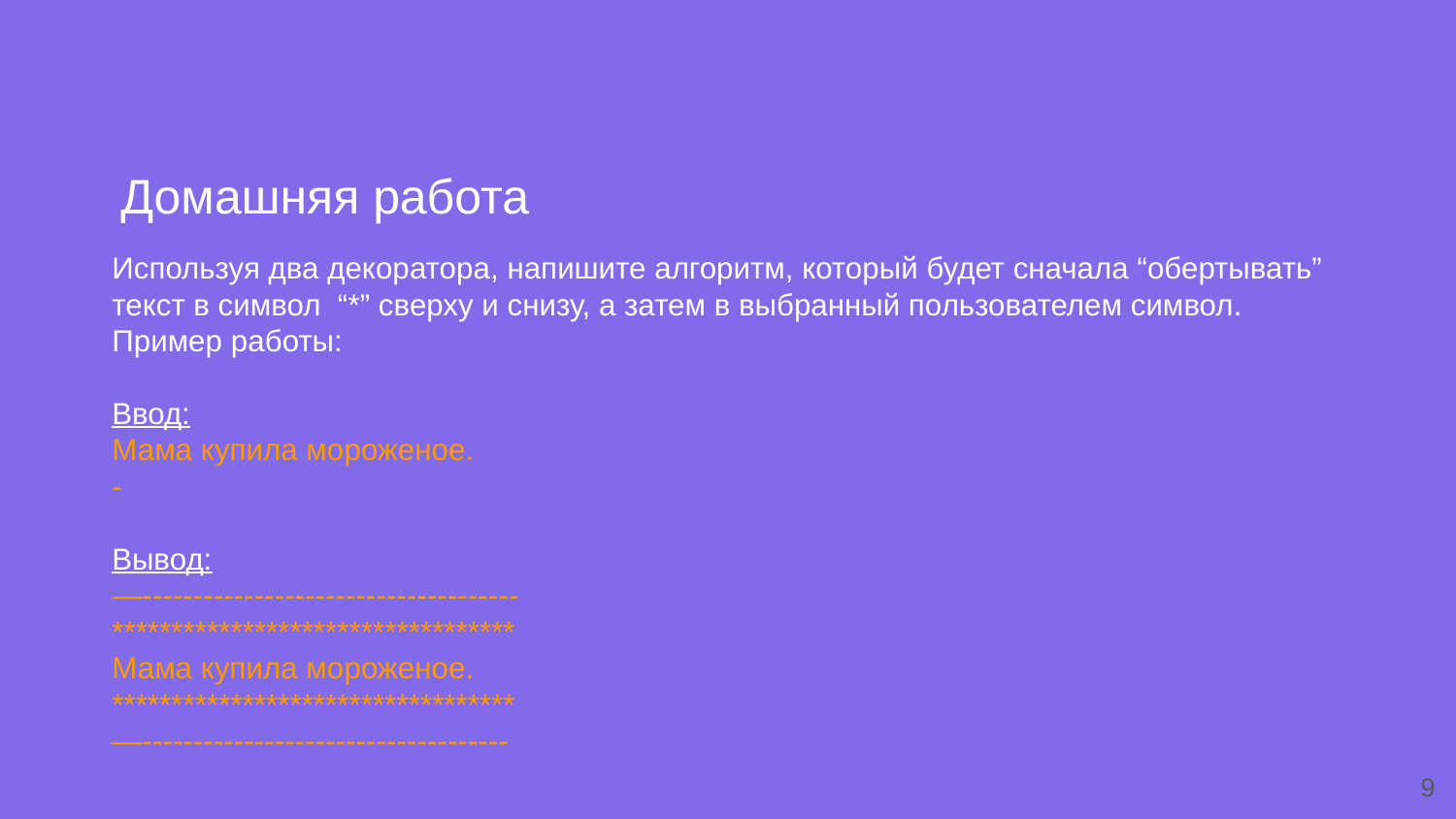

Домашняя работа
Используя два декоратора, напишите алгоритм, который будет сначала “обертывать” текст в символ  “*” сверху и снизу, а затем в выбранный пользователем символ. Пример работы:

Ввод:
Мама купила мороженое.
-

Вывод:
—-------------------------------------
**********************************
Мама купила мороженое.
**********************************
—------------------------------------

9